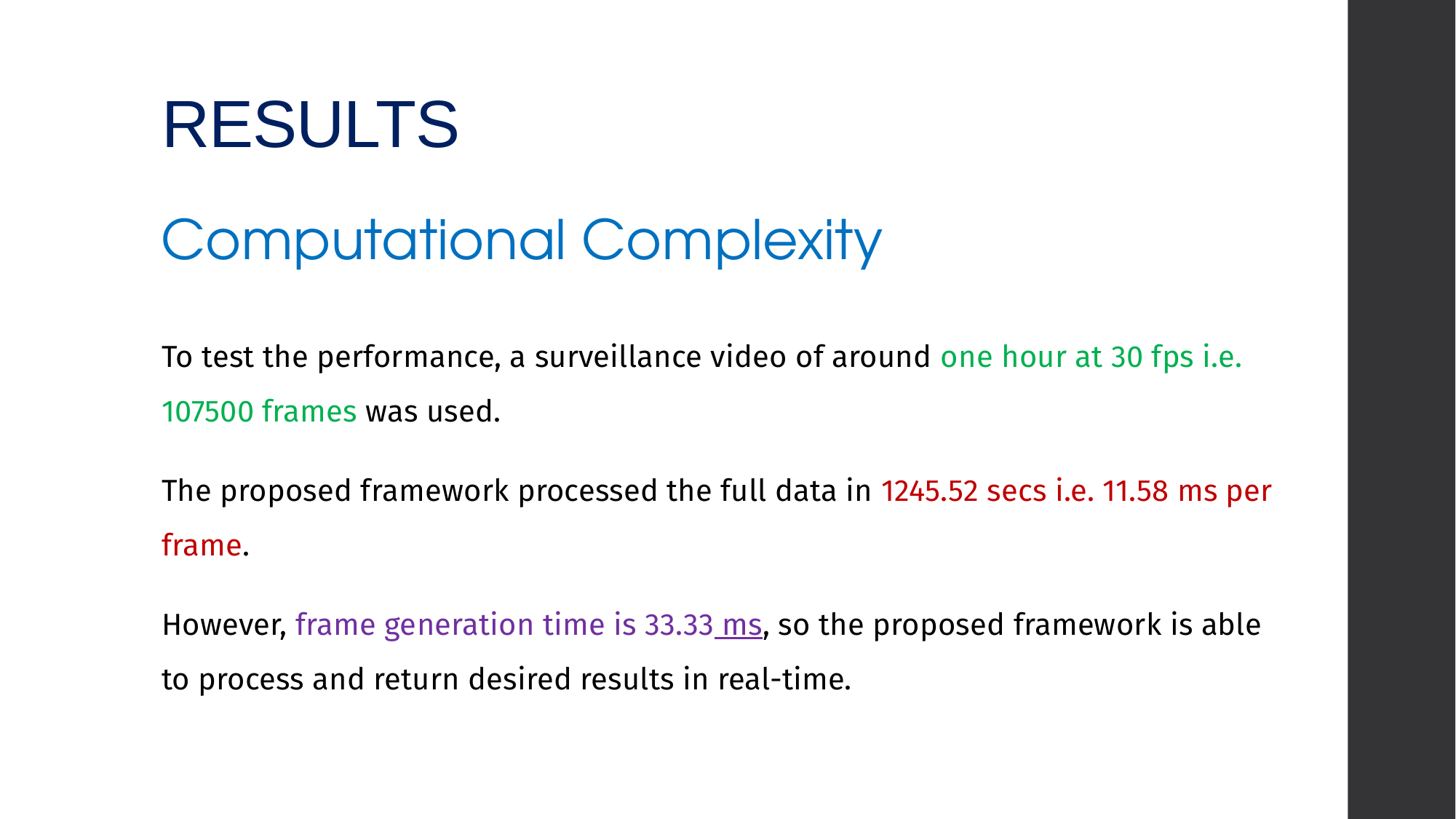

# RESULTS
Computational Complexity

To test the performance, a surveillance video of around one hour at 30 fps i.e. 107500 frames was used.
The proposed framework processed the full data in 1245.52 secs i.e. 11.58 ms per frame.
However, frame generation time is 33.33 ms, so the proposed framework is able to process and return desired results in real-time.